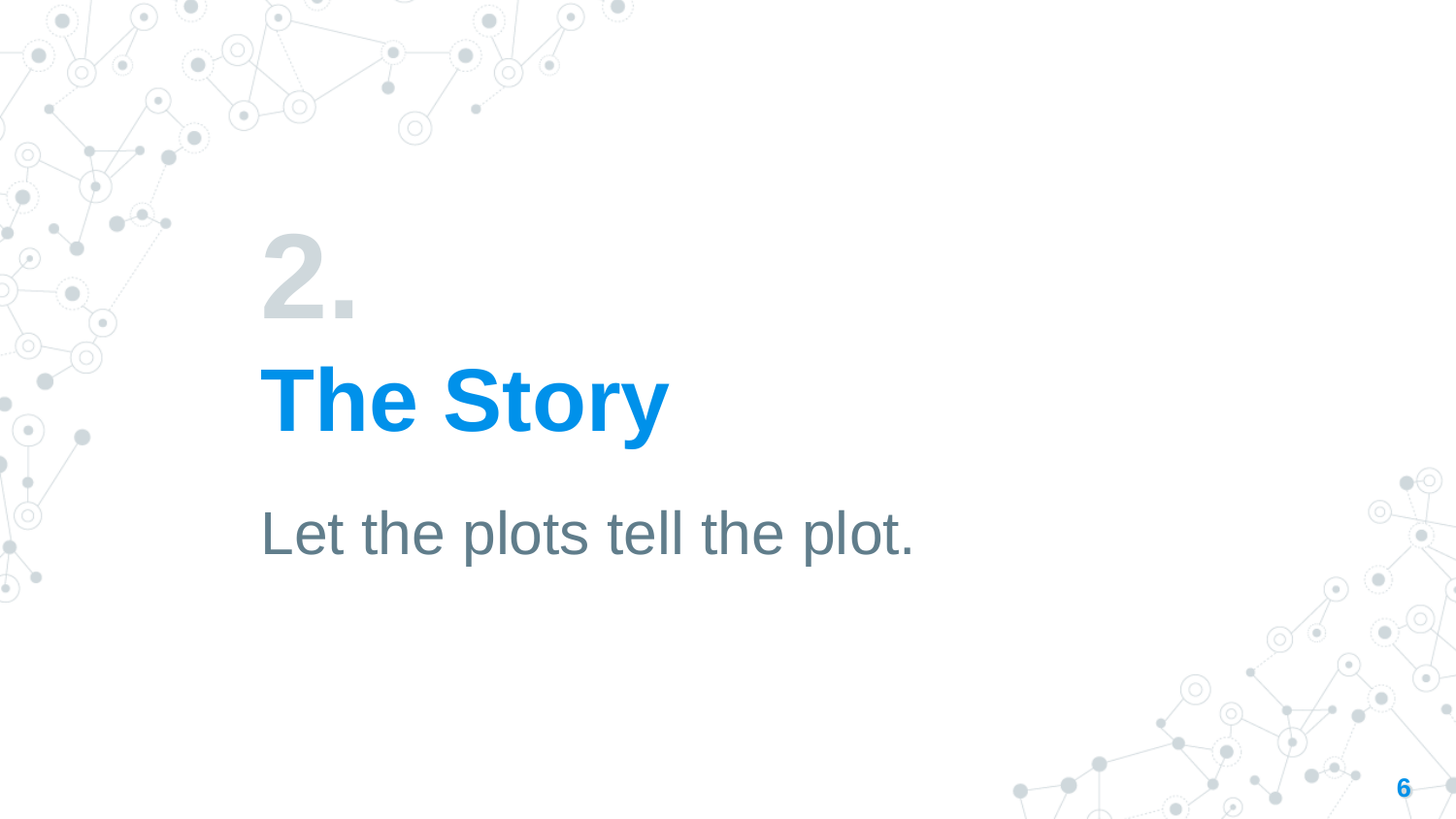

# 2.
The Story
Let the plots tell the plot.
6